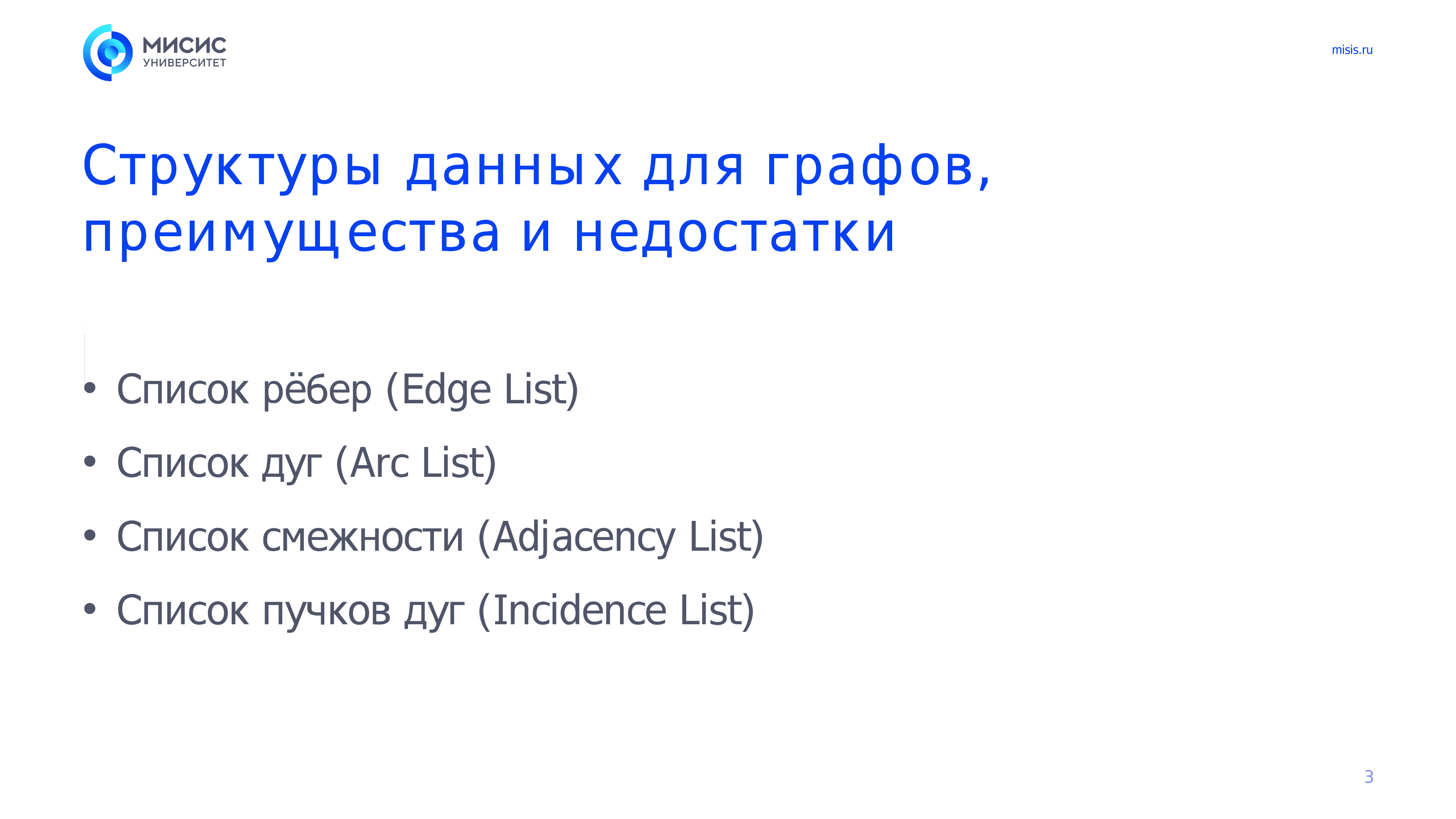

# Структуры данных для графов, преимущества и недостатки
Список рёбер (Edge List)
Список дуг (Arc List)
Список смежности (Adjacency List)
Список пучков дуг (Incidence List)
3